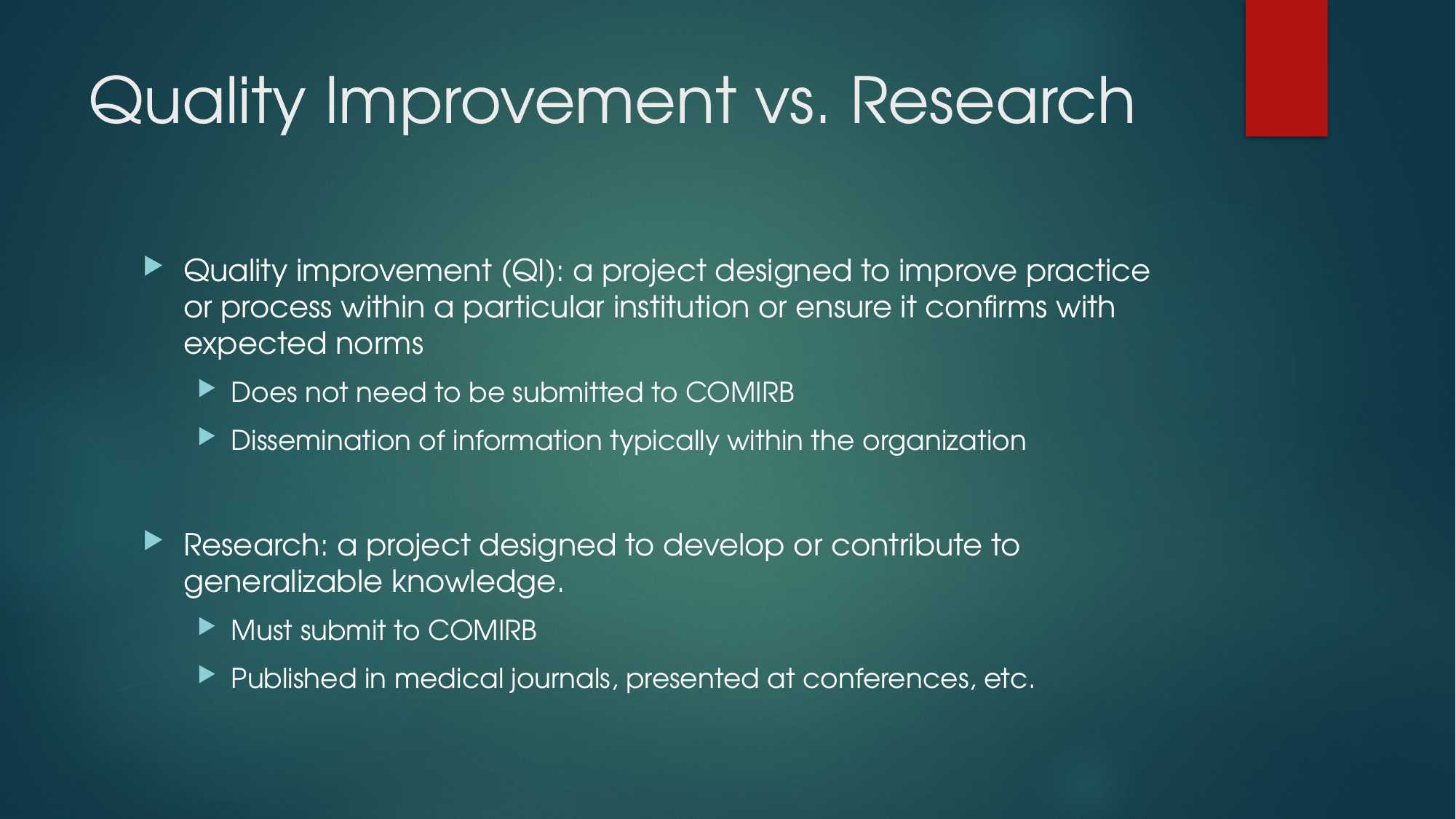

# Quality Improvement vs. Research
Quality improvement (QI): a project designed to improve practice or process within a particular institution or ensure it confirms with expected norms
Does not need to be submitted to COMIRB
Dissemination of information typically within the organization

Research: a project designed to develop or contribute to generalizable knowledge.
Must submit to COMIRB
Published in medical journals, presented at conferences, etc.